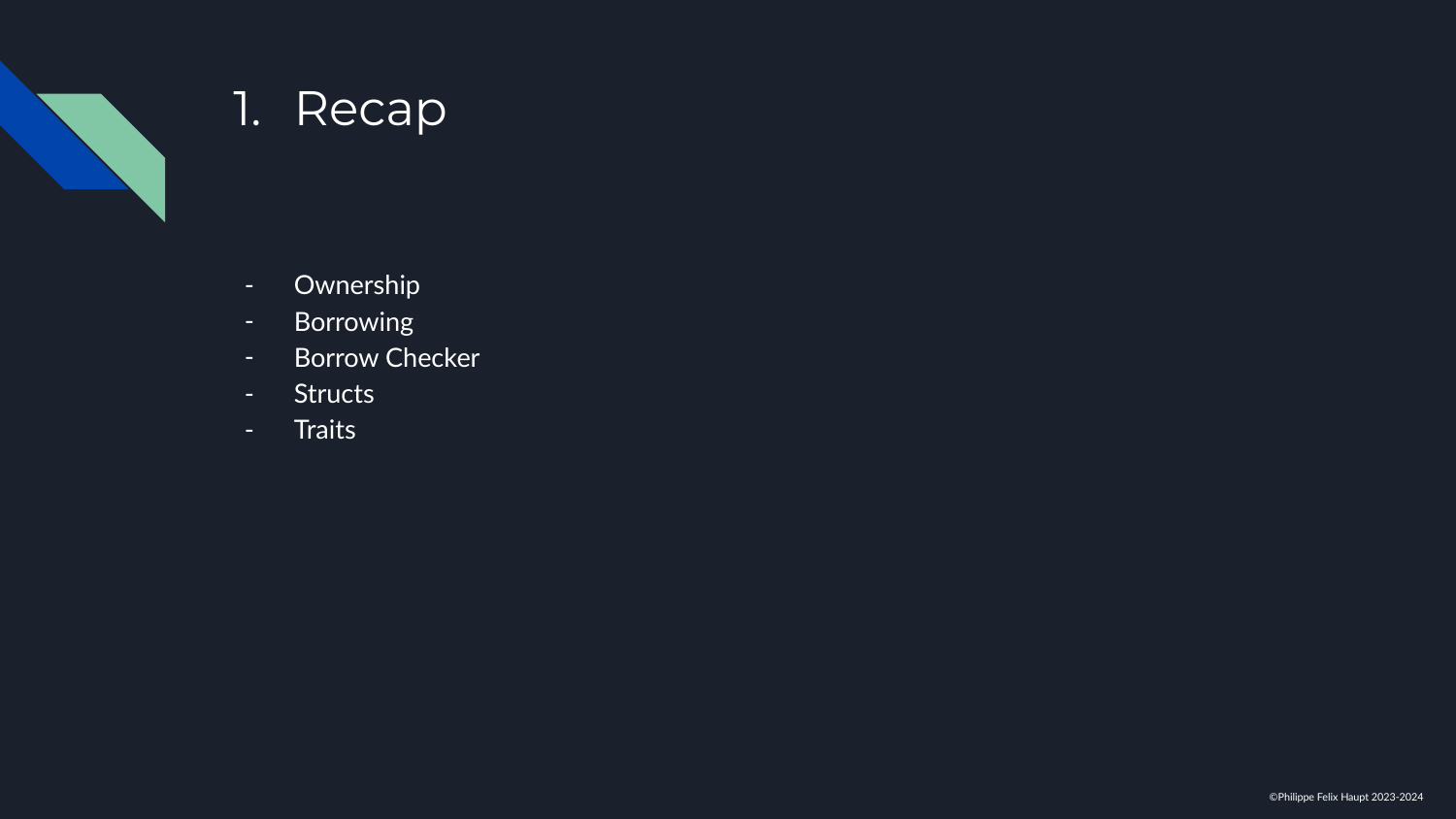

# Recap
Ownership
Borrowing
Borrow Checker
Structs
Traits
©Philippe Felix Haupt 2023-2024